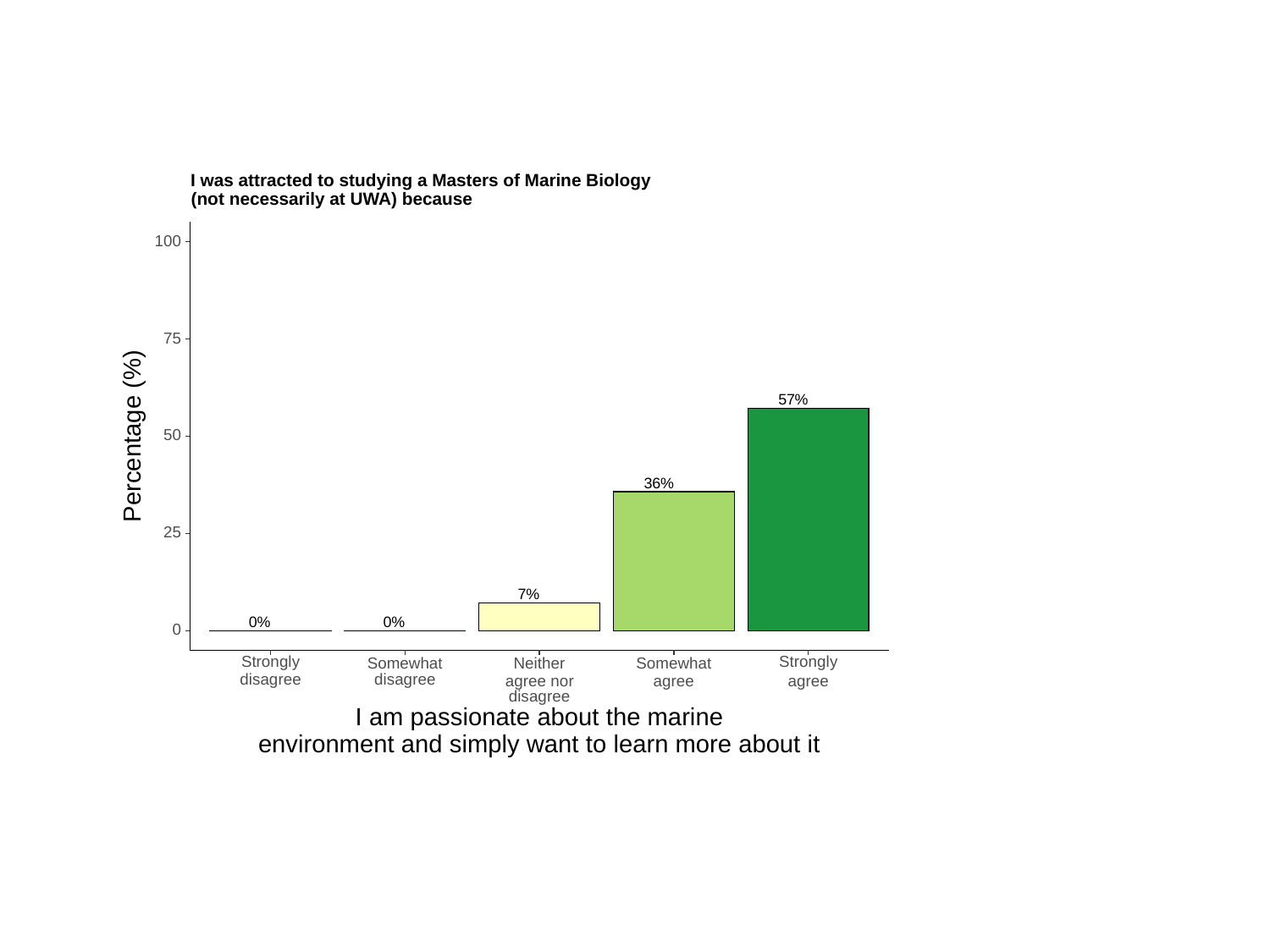

I was attracted to studying a Masters of Marine Biology
(not necessarily at UWA) because

100

75

57%

Percentage (%)
50

36%

25

7%

0%
0%
0

Strongly
Strongly
Somewhat
Somewhat
Neither
disagree
disagree
agree nor
agree
agree
disagree
I am passionate about the marine
environment and simply want to learn more about it